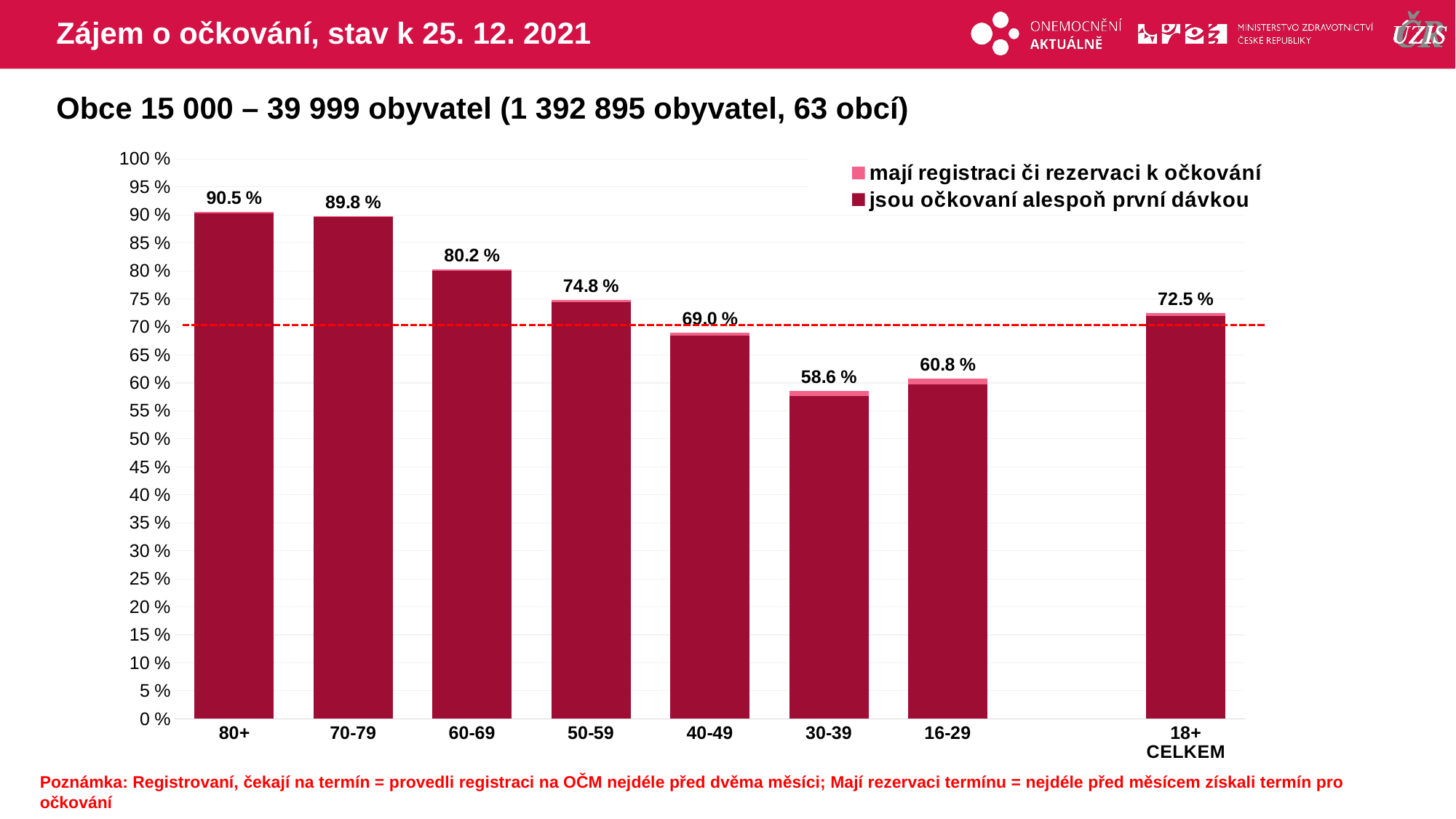

# Zájem o očkování, stav k 25. 12. 2021
Obce 15 000 – 39 999 obyvatel (1 392 895 obyvatel, 63 obcí)

### Chart

| Category | mají registraci či rezervaci k očkování | jsou očkovaní alespoň první dávkou |
|---|---|---|
| 80+ | 90.49289 | 90.3248438 |
| 70-79 | 89.82492 | 89.6054591 |
| 60-69 | 80.24067 | 80.0334071 |
| 50-59 | 74.82 | 74.4750187 |
| 40-49 | 68.99498 | 68.4939954 |
| 30-39 | 58.57011 | 57.6842962 |
| 16-29 | 60.78929 | 59.6727118 |
|  | None | None |
| 18+ CELKEM | 72.47283 | 71.954483 |
Poznámka: Registrovaní, čekají na termín = provedli registraci na OČM nejdéle před dvěma měsíci; Mají rezervaci termínu = nejdéle před měsícem získali termín pro očkování